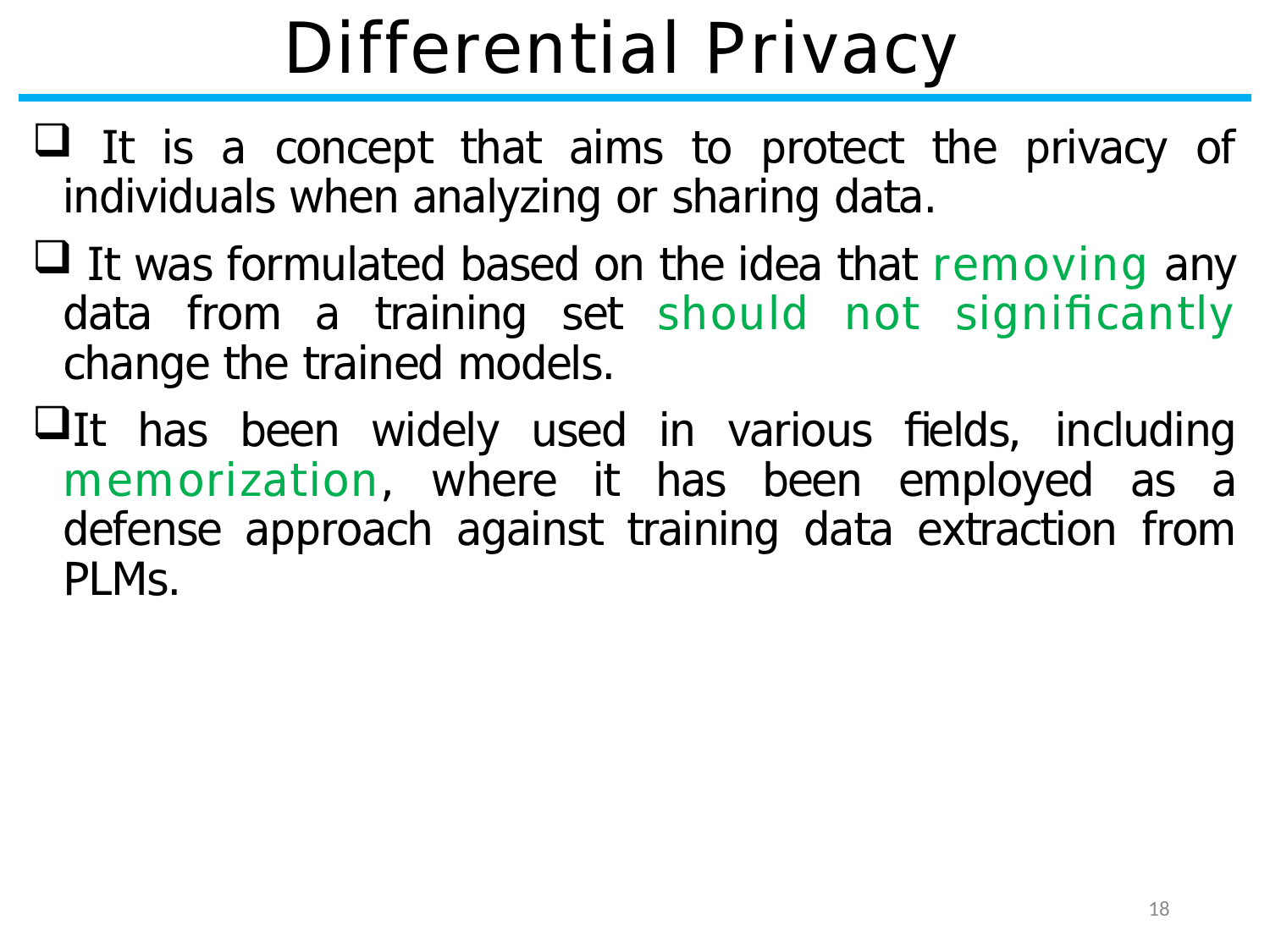

# Differential Privacy

 It is a concept that aims to protect the privacy of individuals when analyzing or sharing data.
 It was formulated based on the idea that removing any data from a training set should not significantly change the trained models.
It has been widely used in various fields, including memorization, where it has been employed as a defense approach against training data extraction from PLMs.
18